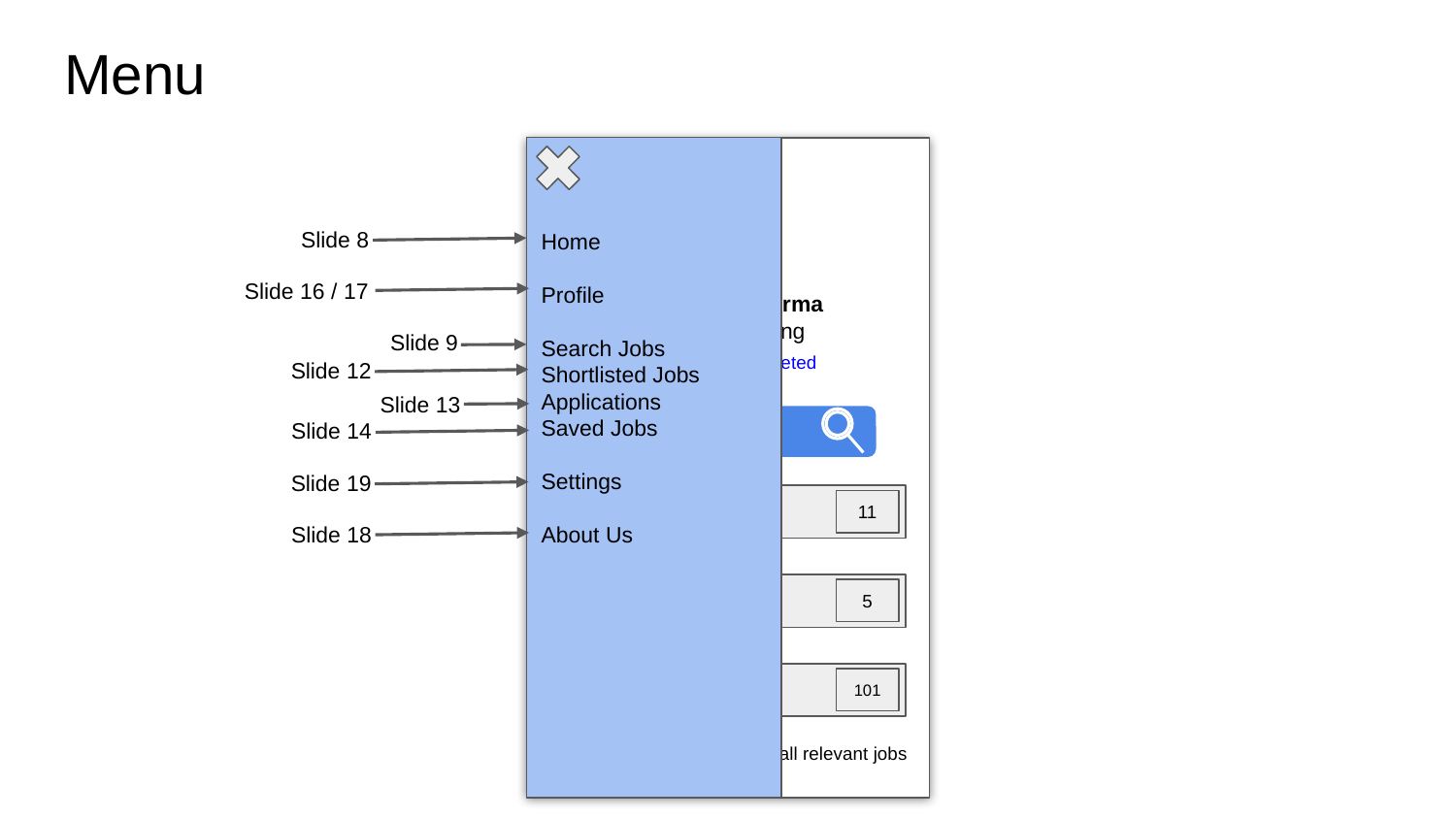

# Menu

Home

Profile

Search Jobs
Shortlisted Jobs
Applications
Saved Jobs

Settings

About Us

Photo
Slide 8
Slide 16 / 17
Ravi Kant Sharma
Client Servicing
Slide 9
0% Profile Completed
Slide 12
Slide 13
Slide 14
Search

Slide 19
SHORTLISTED
11
Slide 18
APPLICATIONS
5
SAVED JOBS
101
Complete your profile to get all relevant jobs